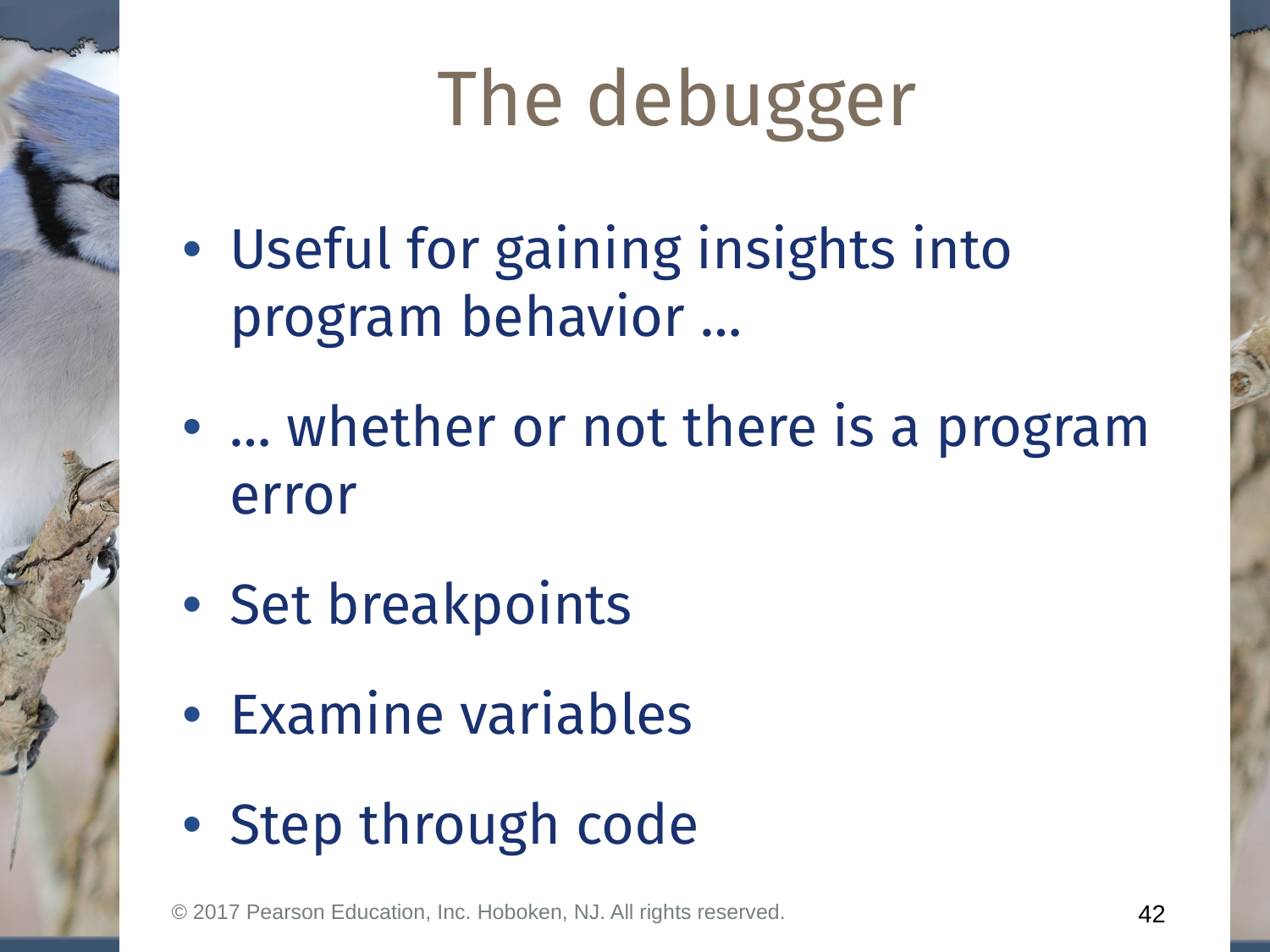

# The debugger
Useful for gaining insights into program behavior …
… whether or not there is a program error
Set breakpoints
Examine variables
Step through code
© 2017 Pearson Education, Inc. Hoboken, NJ. All rights reserved.